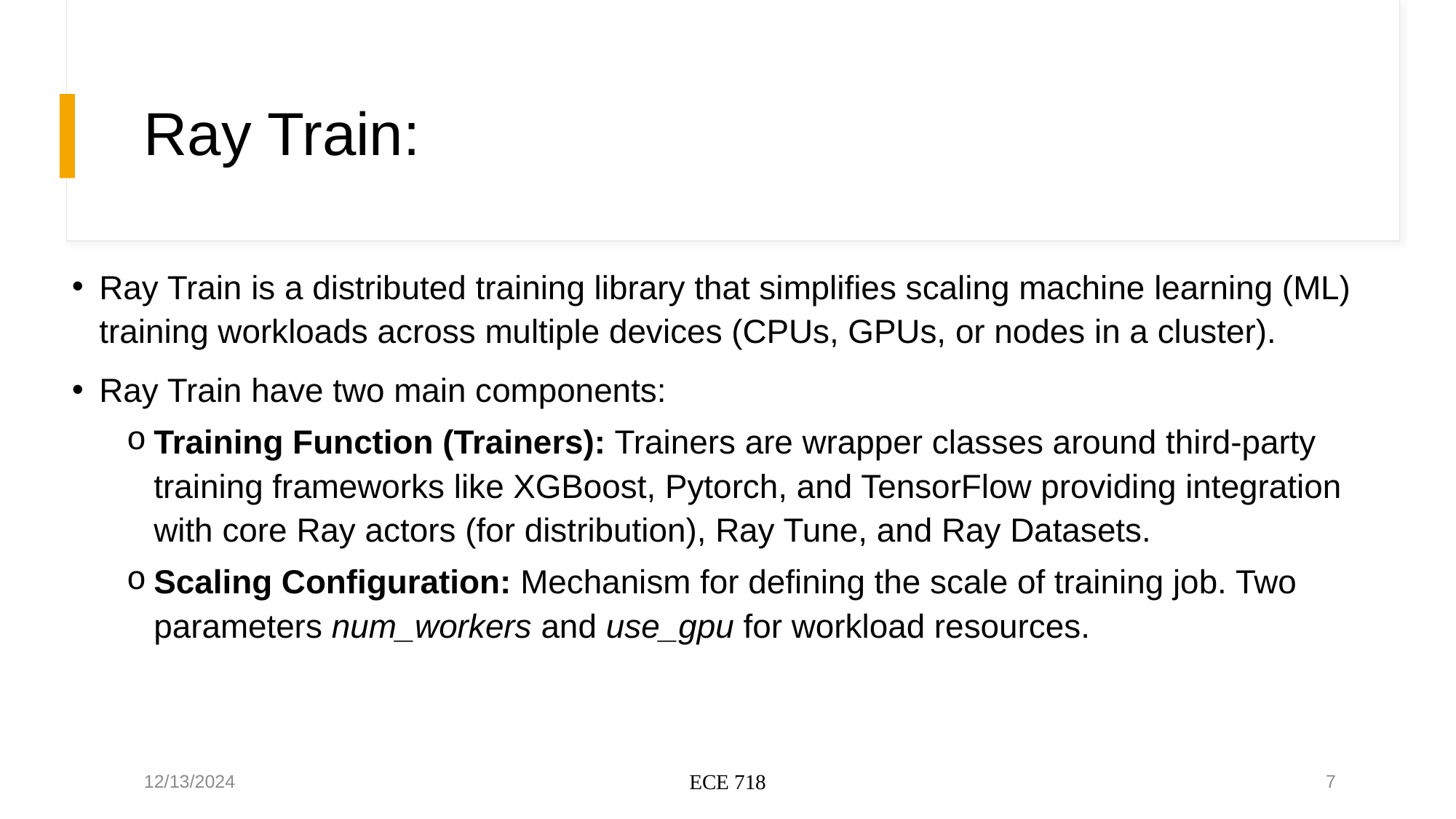

# Ray Train:
Ray Train is a distributed training library that simplifies scaling machine learning (ML) training workloads across multiple devices (CPUs, GPUs, or nodes in a cluster).
Ray Train have two main components:
Training Function (Trainers): Trainers are wrapper classes around third-party training frameworks like XGBoost, Pytorch, and TensorFlow providing integration with core Ray actors (for distribution), Ray Tune, and Ray Datasets.
Scaling Configuration: Mechanism for defining the scale of training job. Two parameters num_workers and use_gpu for workload resources.
12/13/2024
ECE 718
7